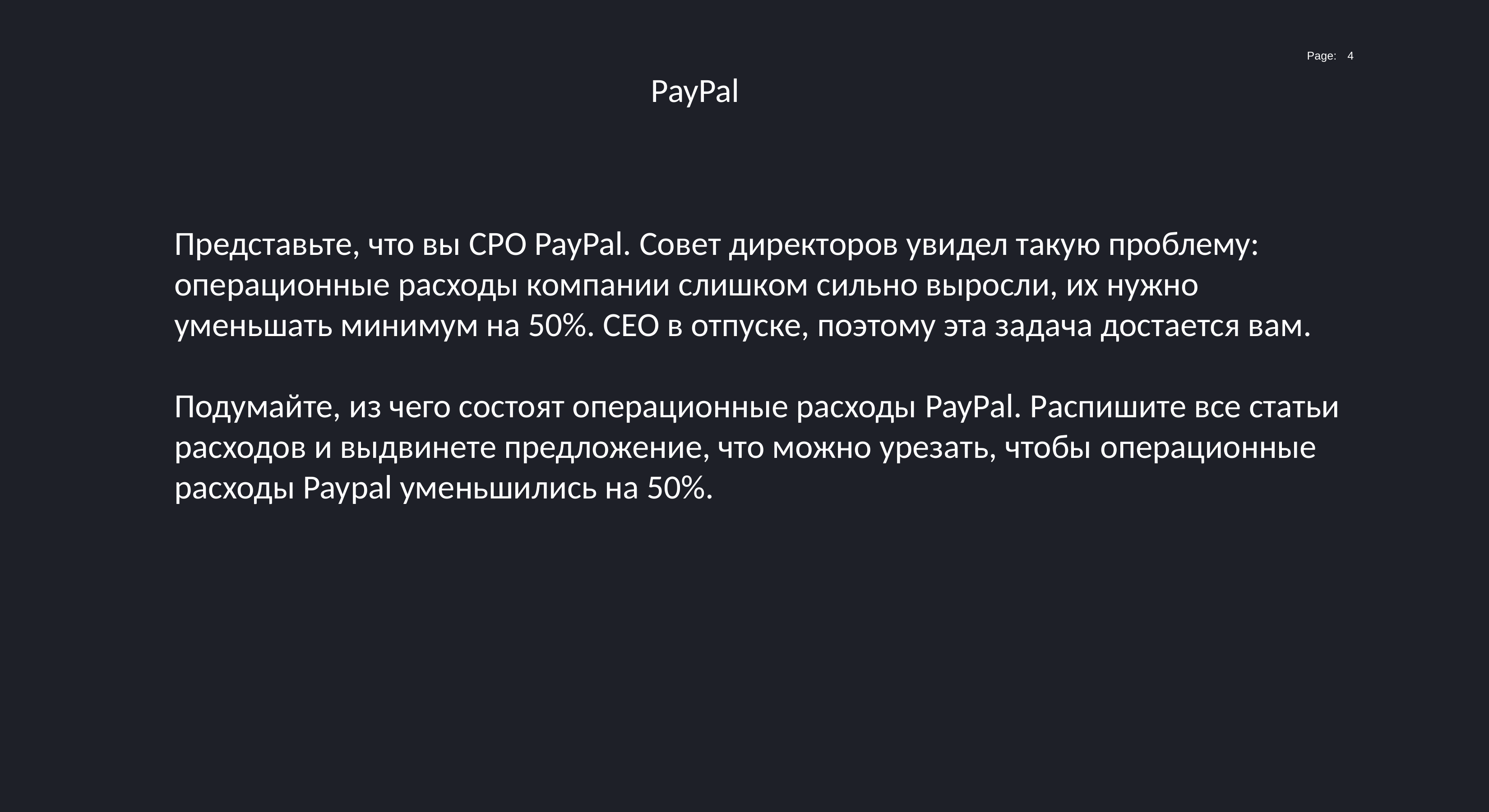

4
PayPal
Представьте, что вы CPO PayPal. Совет директоров увидел такую проблему: операционные расходы компании слишком сильно выросли, их нужно уменьшать минимум на 50%. CEO в отпуске, поэтому эта задача достается вам.
Подумайте, из чего состоят операционные расходы PayPal. Распишите все статьи расходов и выдвинете предложение, что можно урезать, чтобы операционные расходы Paypal уменьшились на 50%.